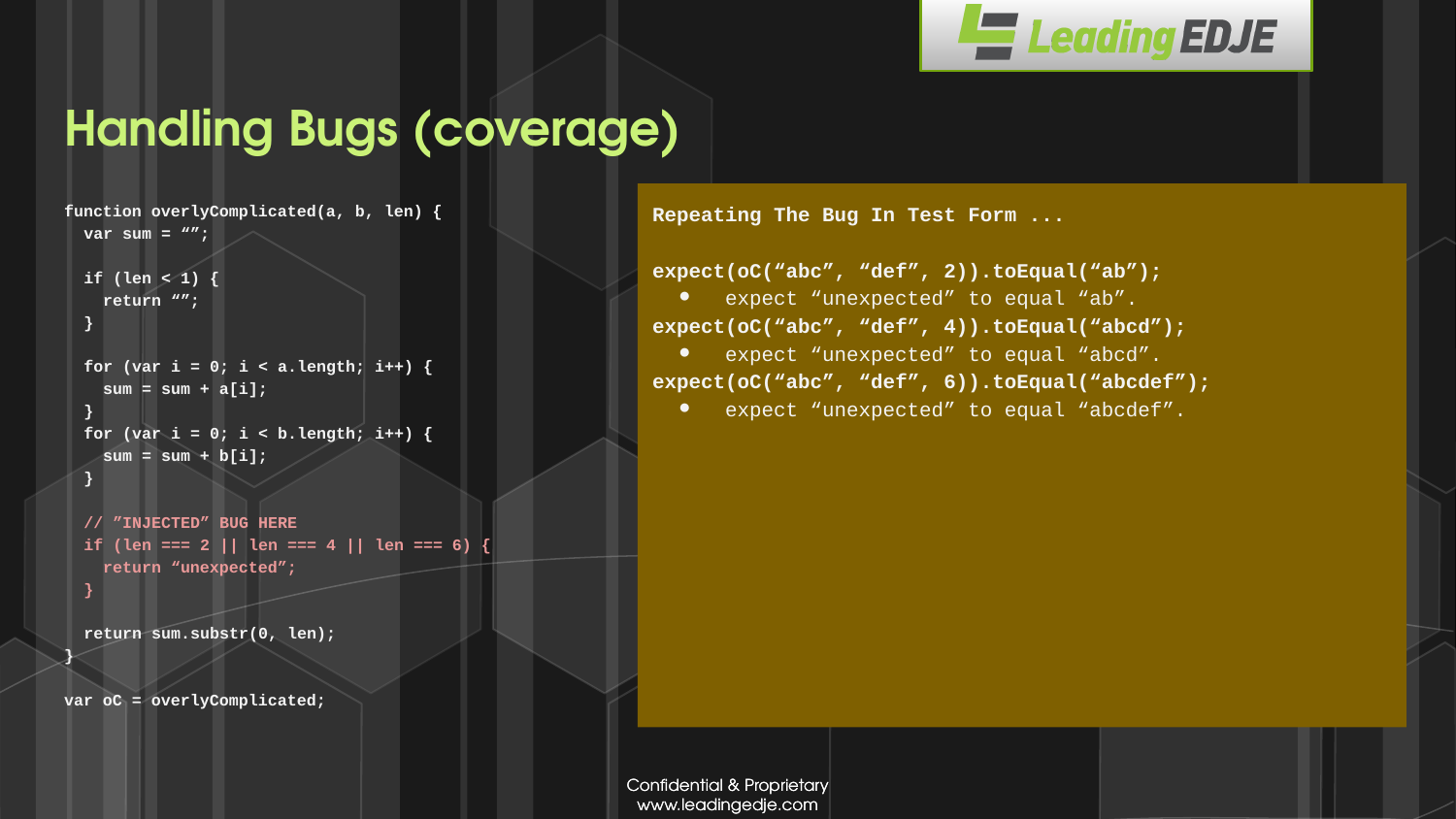

# Handling Bugs (coverage)
function overlyComplicated(a, b, len) {
  var sum = “”;

  if (len < 1) {
    return “”;
  }

  for (var i = 0; i < a.length; i++) {
    sum = sum + a[i];
  }
  for (var i = 0; i < b.length; i++) {
    sum = sum + b[i];
  }

  // ”INJECTED” BUG HERE
  if (len === 2 || len === 4 || len === 6) {
    return “unexpected”;
  }

  return sum.substr(0, len);
}

var oC = overlyComplicated;

Repeating The Bug In Test Form ...

expect(oC(“abc”, “def”, 2)).toEqual(“ab”);
expect “unexpected” to equal “ab”.
expect(oC(“abc”, “def”, 4)).toEqual(“abcd”);
expect “unexpected” to equal “abcd”.
expect(oC(“abc”, “def”, 6)).toEqual(“abcdef”);
expect “unexpected” to equal “abcdef”.